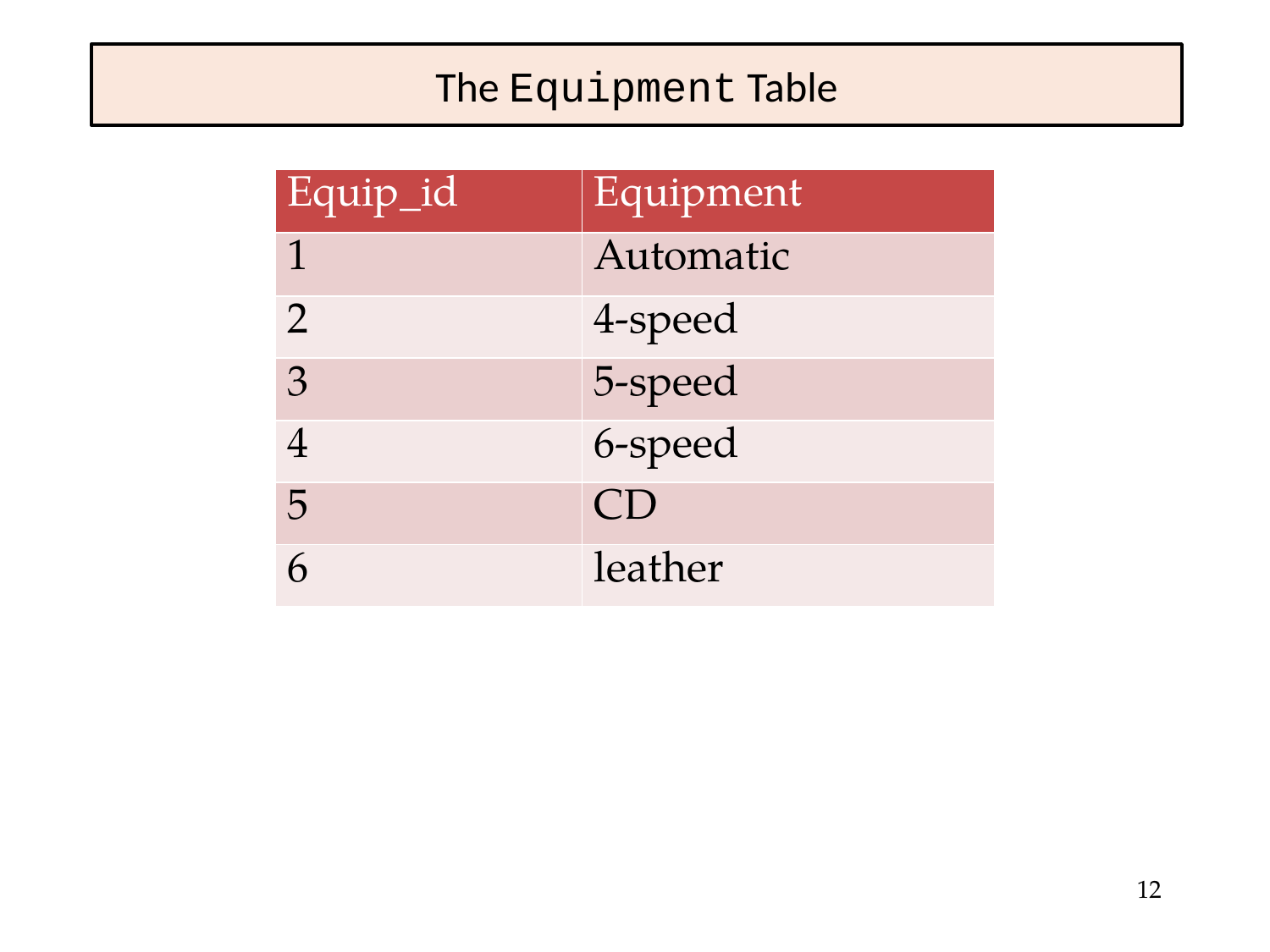

# The Equipment Table
| Equip\_id | Equipment |
| --- | --- |
| 1 | Automatic |
| 2 | 4-speed |
| 3 | 5-speed |
| 4 | 6-speed |
| 5 | CD |
| 6 | leather |
12